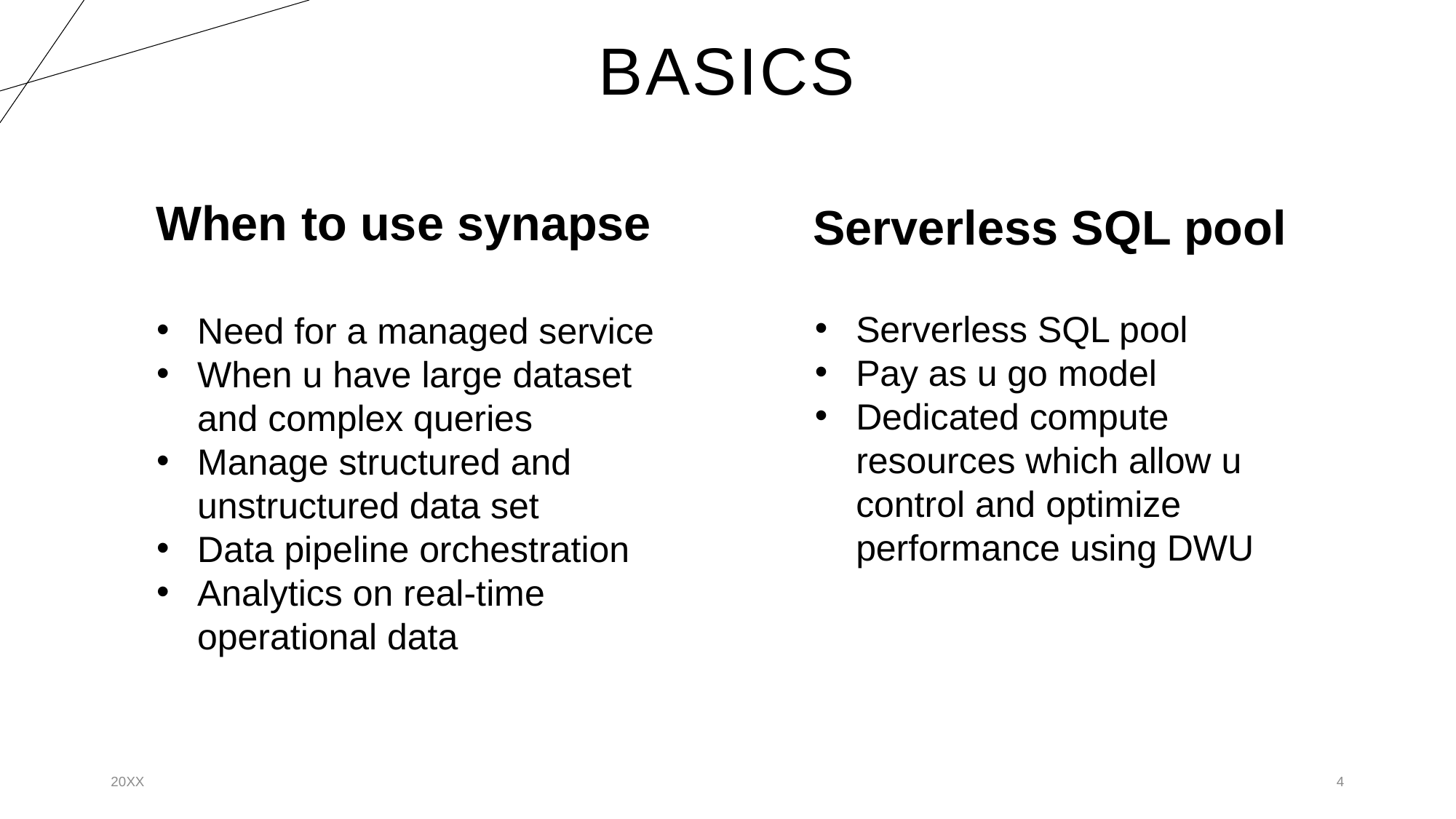

# Basics
When to use synapse

Serverless SQL pool
Serverless SQL pool
Pay as u go model
Dedicated compute resources which allow u control and optimize performance using DWU

Need for a managed service
When u have large dataset and complex queries
Manage structured and unstructured data set
Data pipeline orchestration
Analytics on real-time operational data

20XX
4